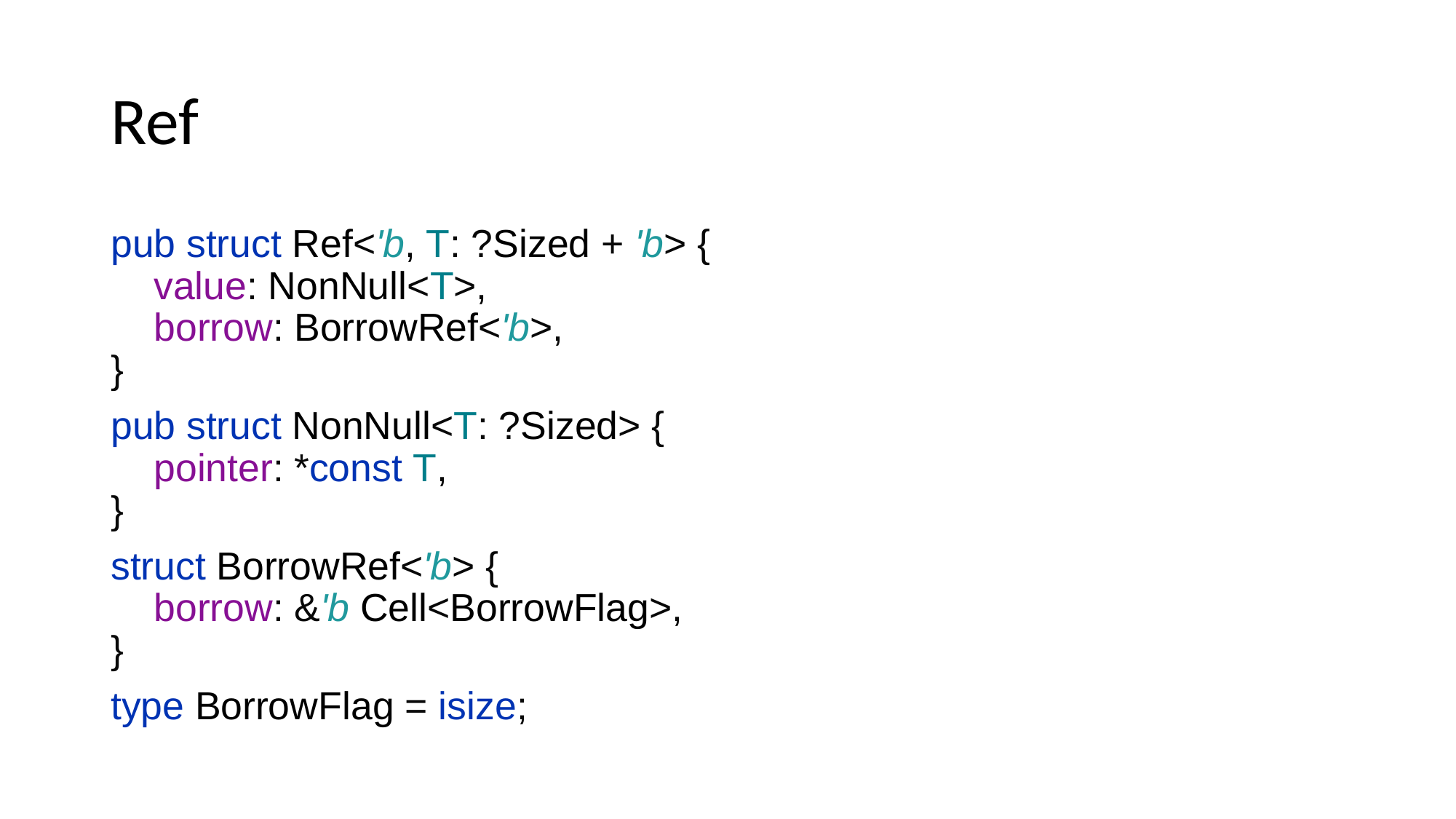

# Ref
pub struct Ref<'b, T: ?Sized + 'b> {
    value: NonNull<T>,
    borrow: BorrowRef<'b>,
}
pub struct NonNull<T: ?Sized> {
    pointer: *const T,
}
struct BorrowRef<'b> {
    borrow: &'b Cell<BorrowFlag>,
}
type BorrowFlag = isize;